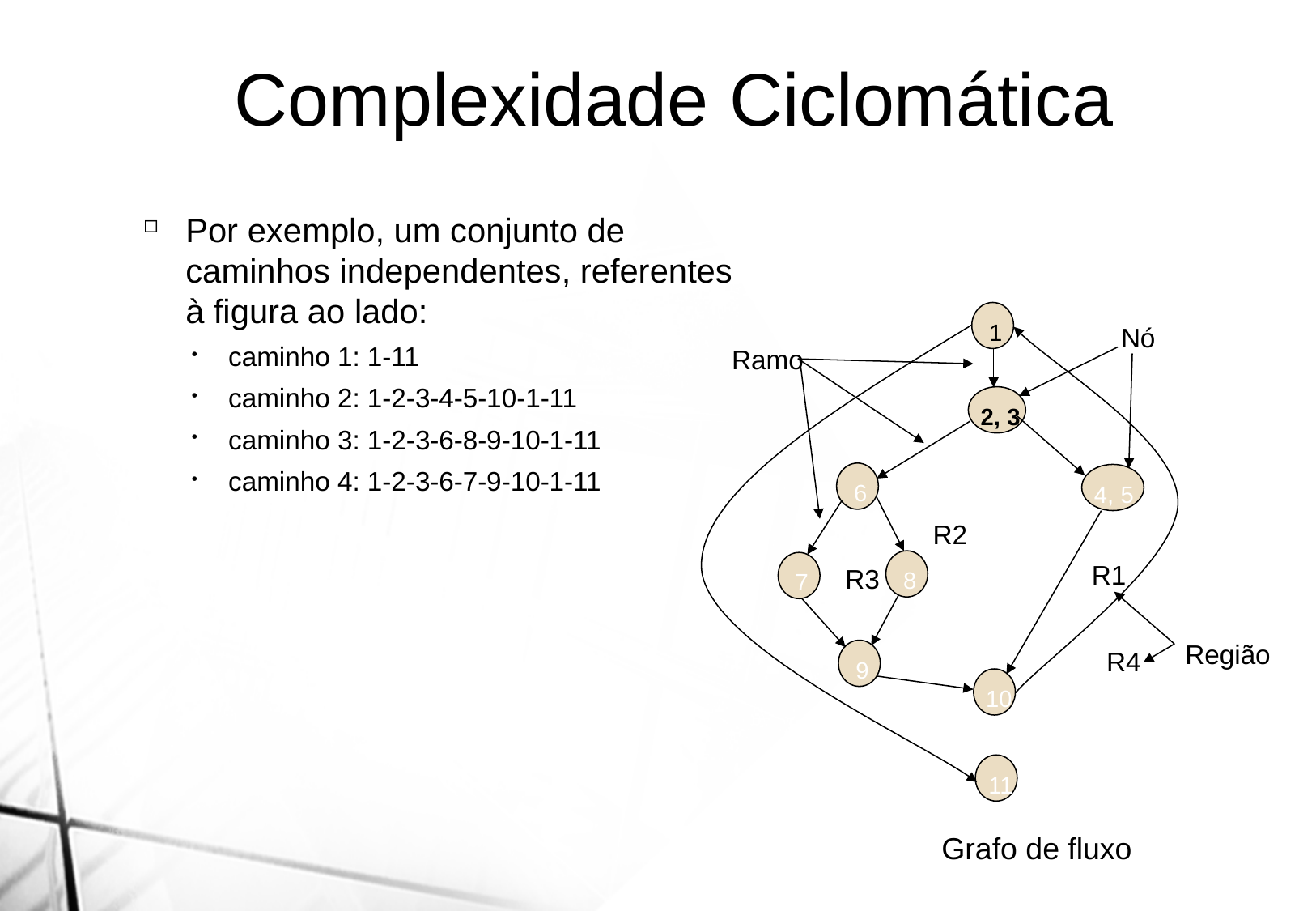

Complexidade Ciclomática
Por exemplo, um conjunto de caminhos independentes, referentes à figura ao lado:
caminho 1: 1-11
caminho 2: 1-2-3-4-5-10-1-11
caminho 3: 1-2-3-6-8-9-10-1-11
caminho 4: 1-2-3-6-7-9-10-1-11

1
Nó

Ramo

2, 3

6

4, 5

R2

8
R1

7
R3

Região
R4

9

10

11
Grafo de fluxo